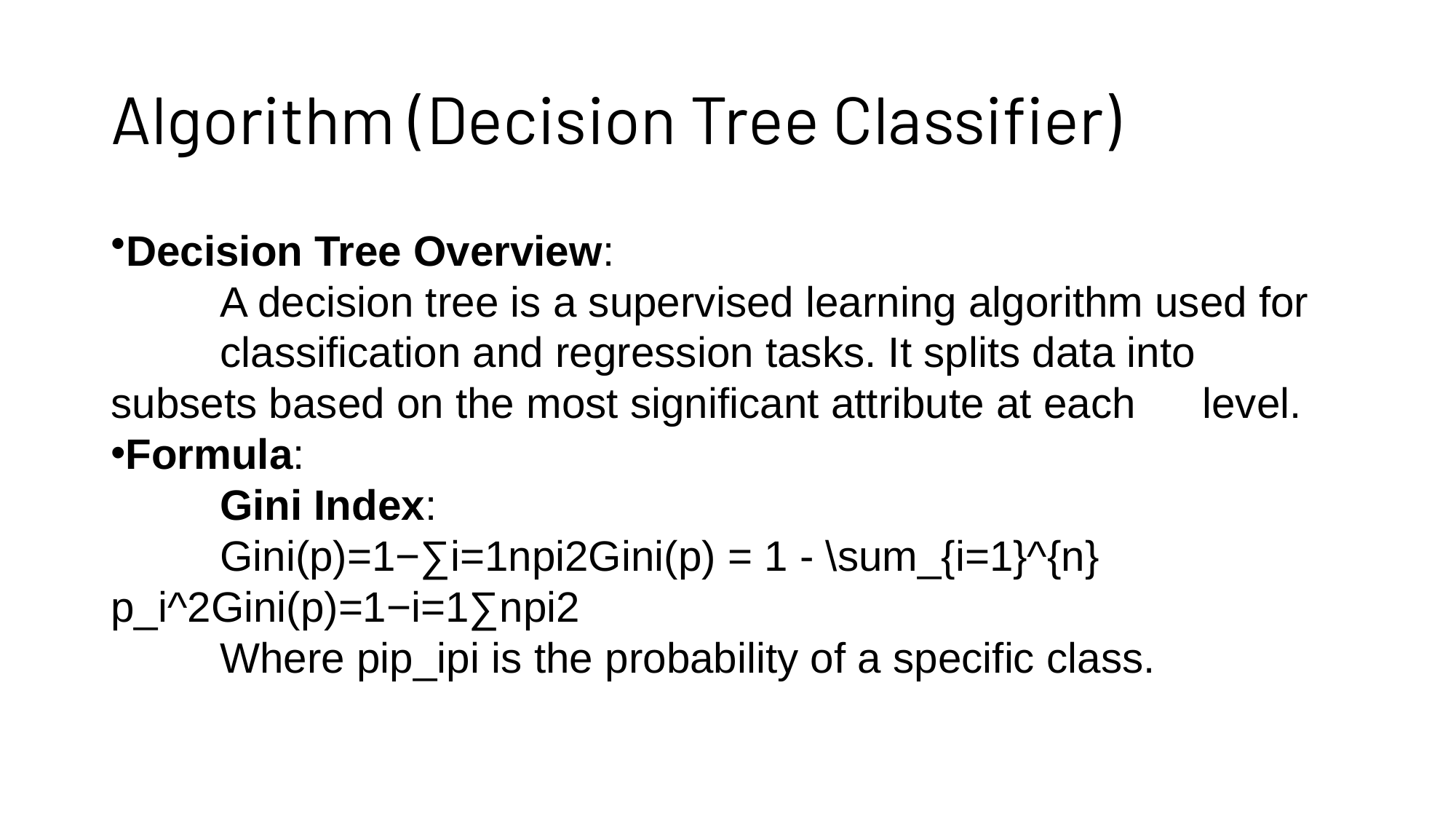

# Algorithm (Decision Tree Classifier)
Decision Tree Overview:
	A decision tree is a supervised learning algorithm used for 	classification and regression tasks. It splits data into 	subsets based on the most significant attribute at each 	level.
Formula:
	Gini Index:
	Gini(p)=1−∑i=1npi2Gini(p) = 1 - \sum_{i=1}^{n} 	p_i^2Gini(p)=1−i=1∑n​pi2​
	Where pip_ipi​ is the probability of a specific class.